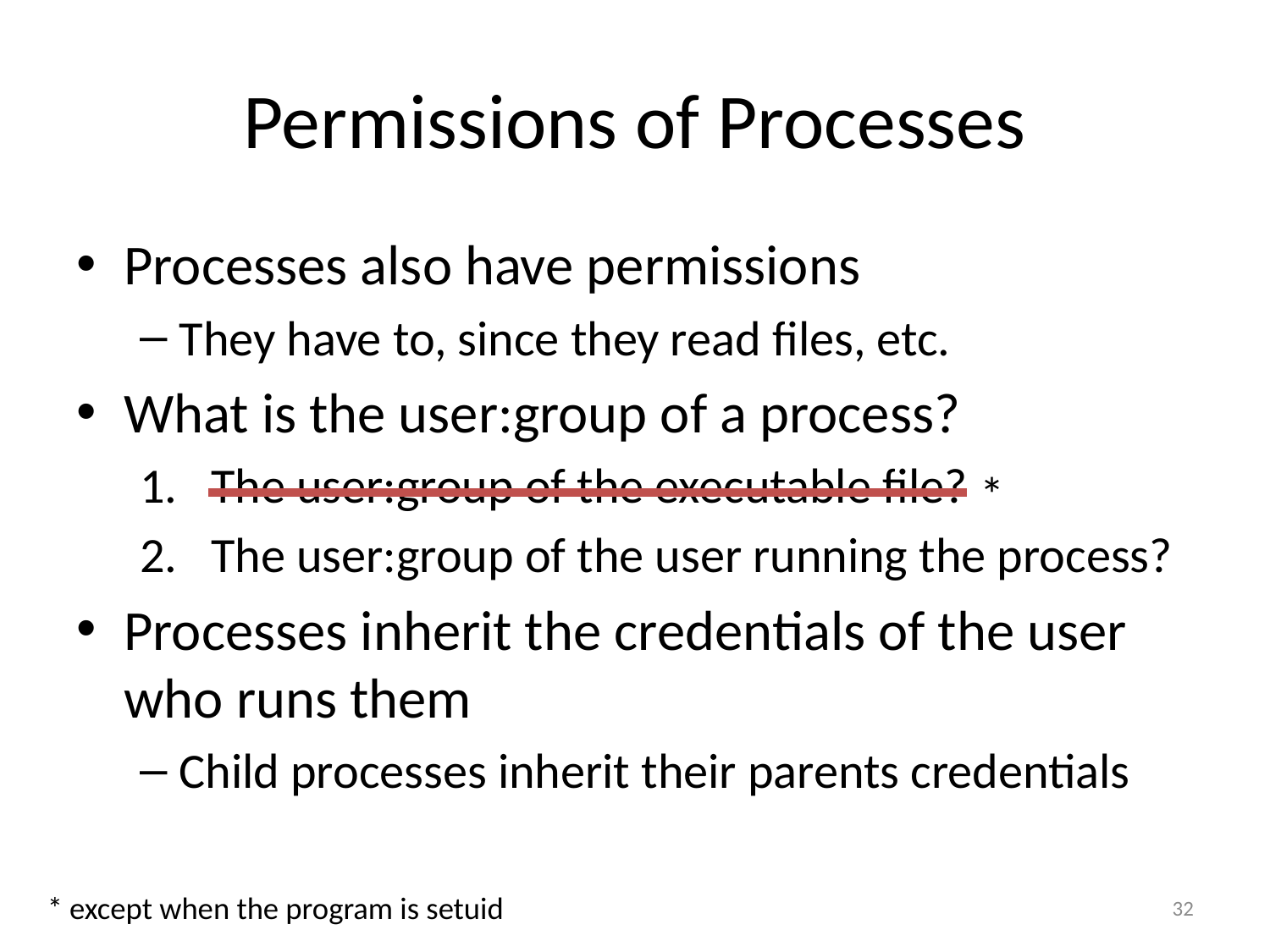

# Permissions of Processes
Processes also have permissions
They have to, since they read files, etc.
What is the user:group of a process?
The user:group of the executable file?
The user:group of the user running the process?
Processes inherit the credentials of the user who runs them
Child processes inherit their parents credentials
*
* except when the program is setuid
32